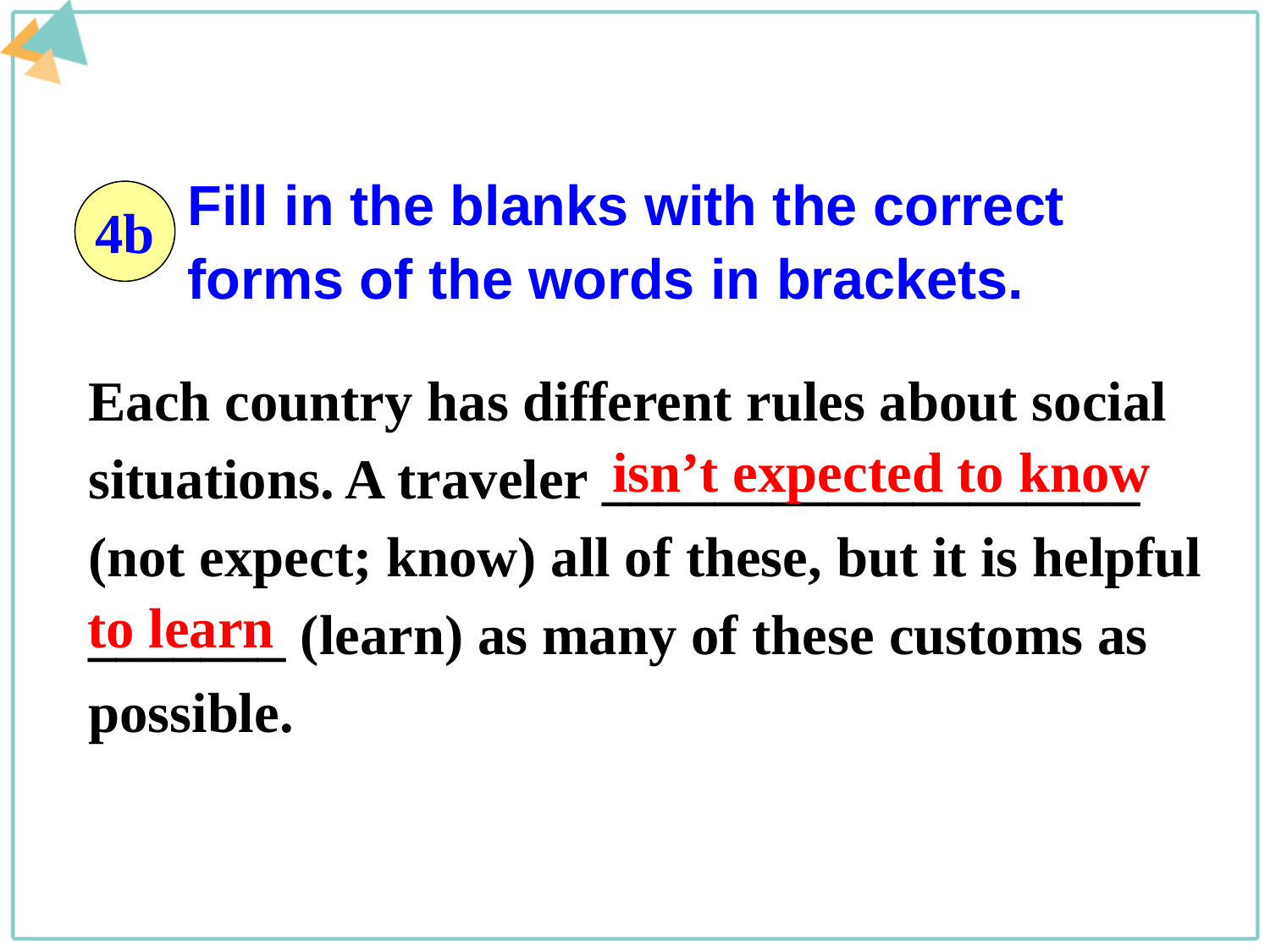

Fill in the blanks with the correct forms of the words in brackets.
4b
Each country has different rules about social situations. A traveler ___________________ (not expect; know) all of these, but it is helpful _______ (learn) as many of these customs as possible.
isn’t expected to know
to learn